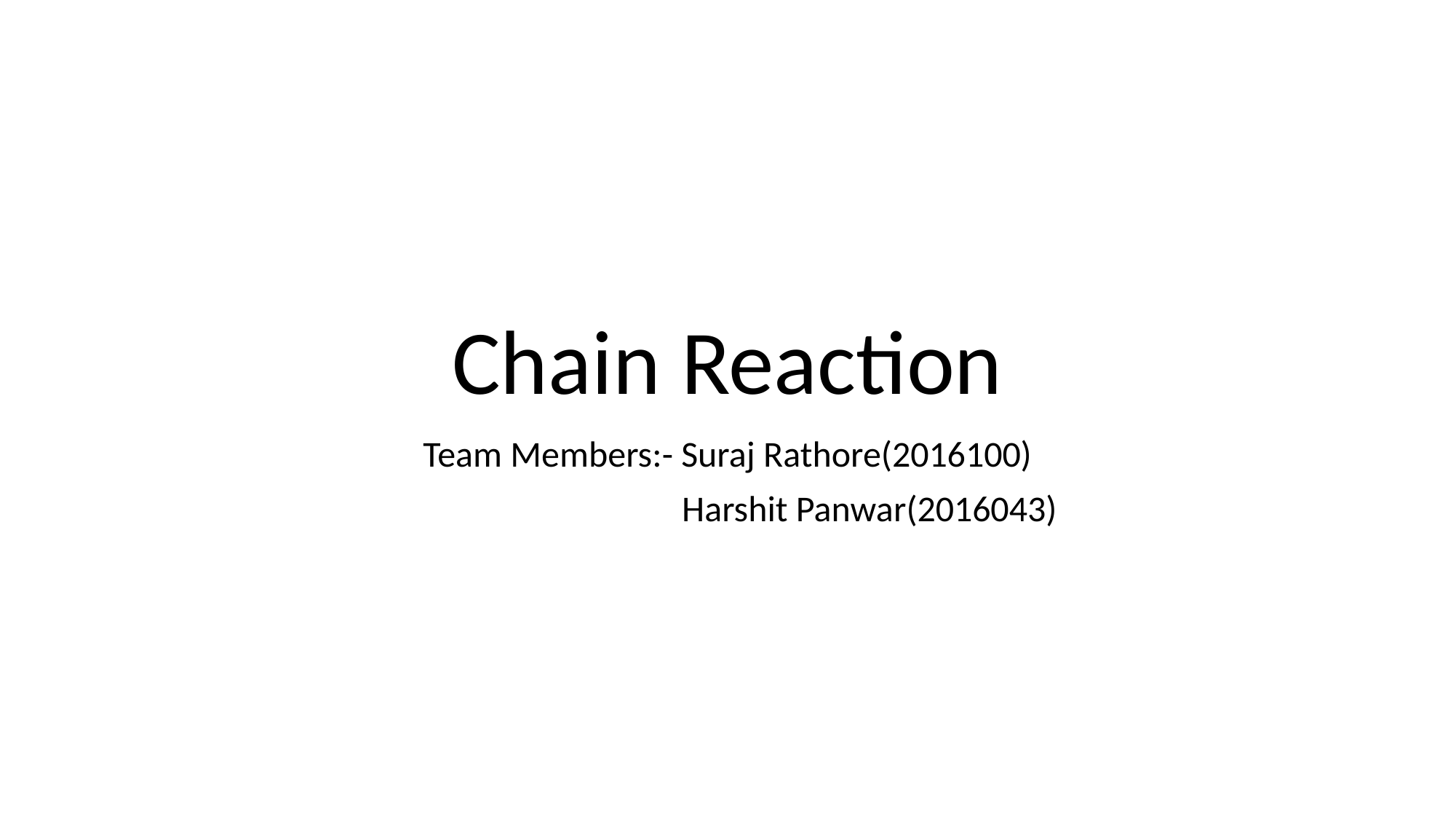

# Chain Reaction
Team Members:- Suraj Rathore(2016100)
		        Harshit Panwar(2016043)